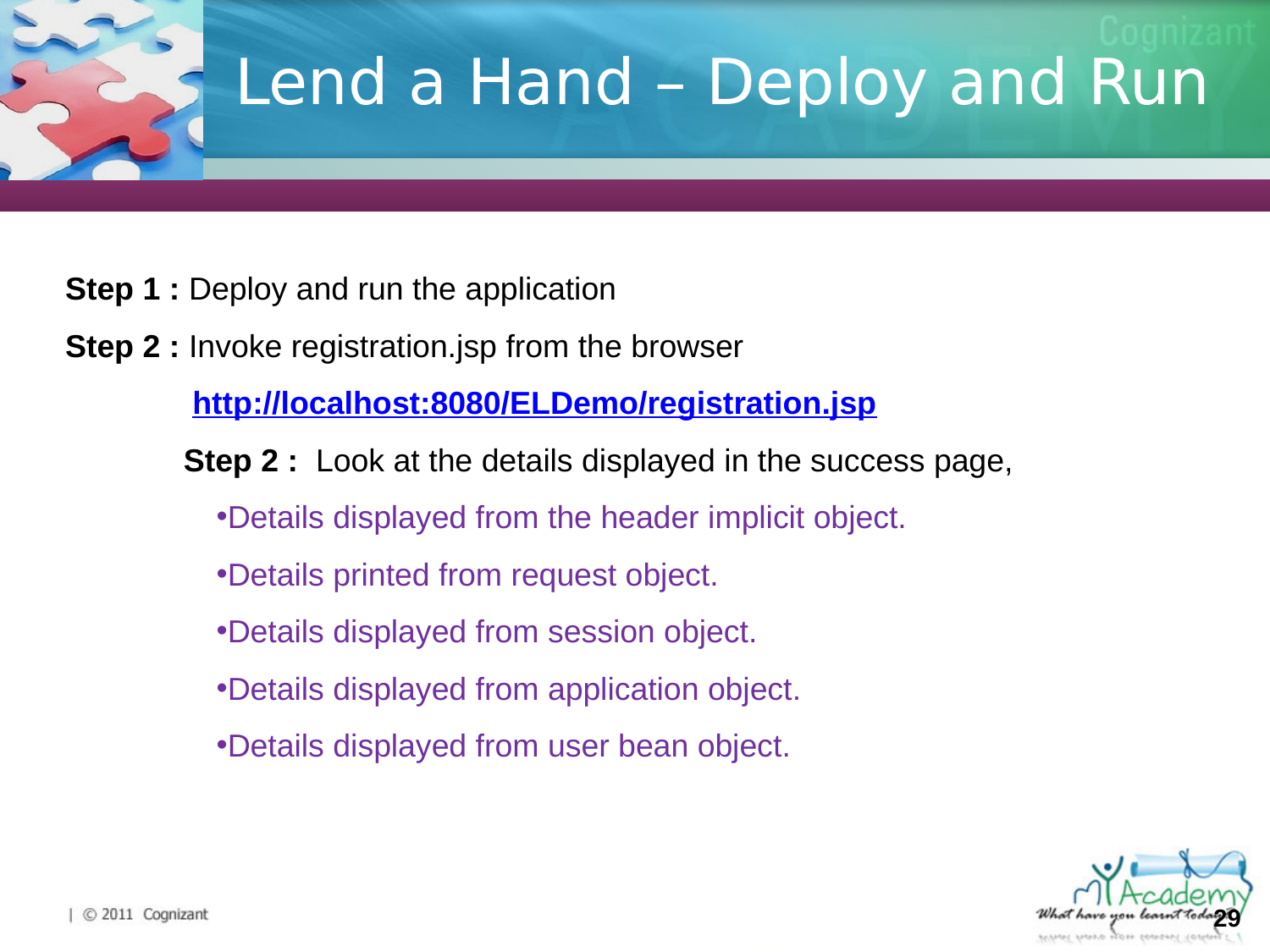

# Lend a Hand – Deploy and Run
Step 1 : Deploy and run the application
Step 2 : Invoke registration.jsp from the browser
 http://localhost:8080/ELDemo/registration.jsp
Step 2 :  Look at the details displayed in the success page,
Details displayed from the header implicit object.
Details printed from request object.
Details displayed from session object.
Details displayed from application object.
Details displayed from user bean object.
29